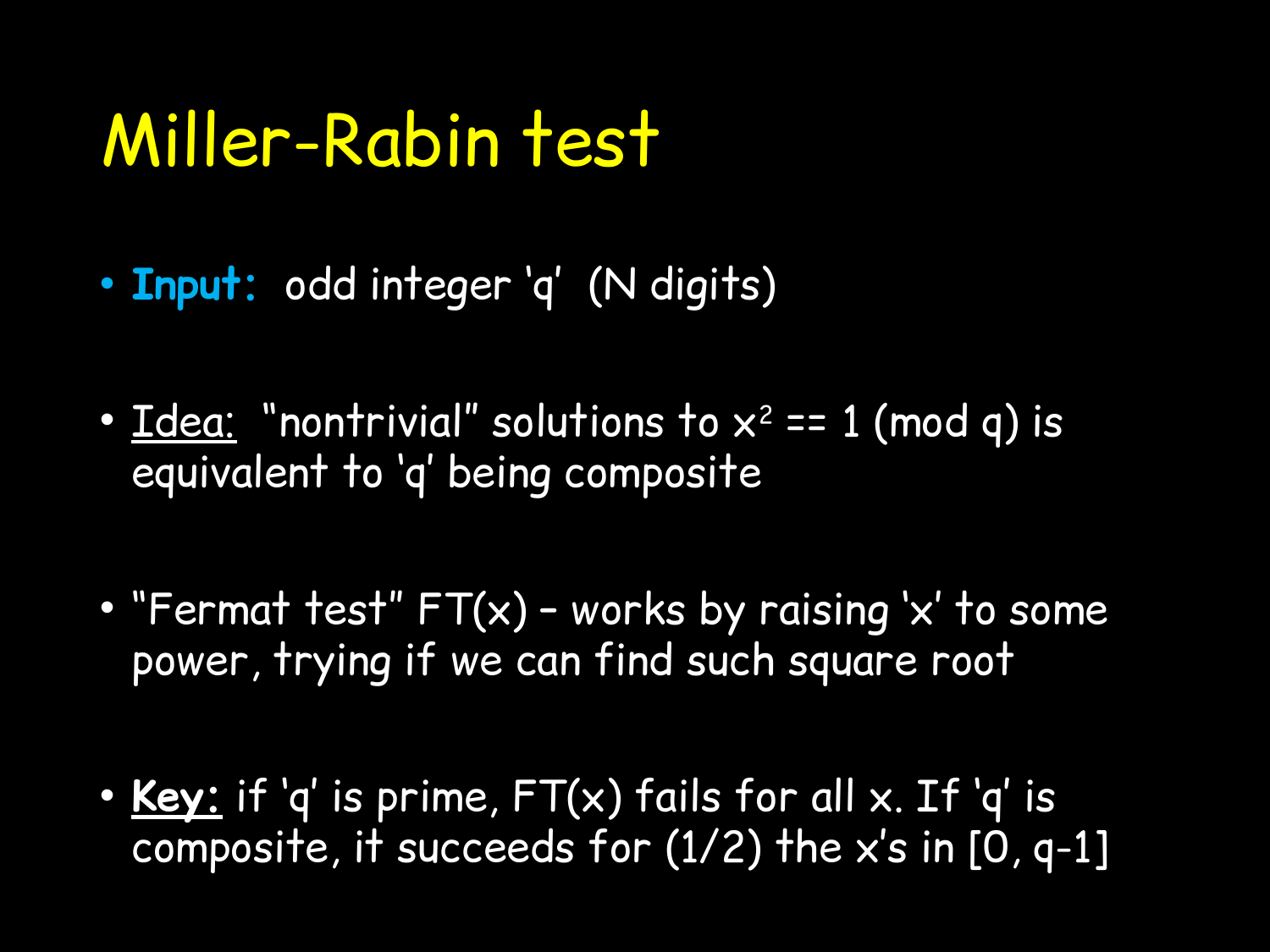

# Miller-Rabin test
Input:  odd integer ‘q’  (N digits)

Idea:  “nontrivial” solutions to x2 == 1 (mod q) is equivalent to ‘q’ being composite

“Fermat test” FT(x) – works by raising ‘x’ to some power, trying if we can find such square root

Key: if ‘q’ is prime, FT(x) fails for all x. If ‘q’ is composite, it succeeds for (1/2) the x’s in [0, q-1]